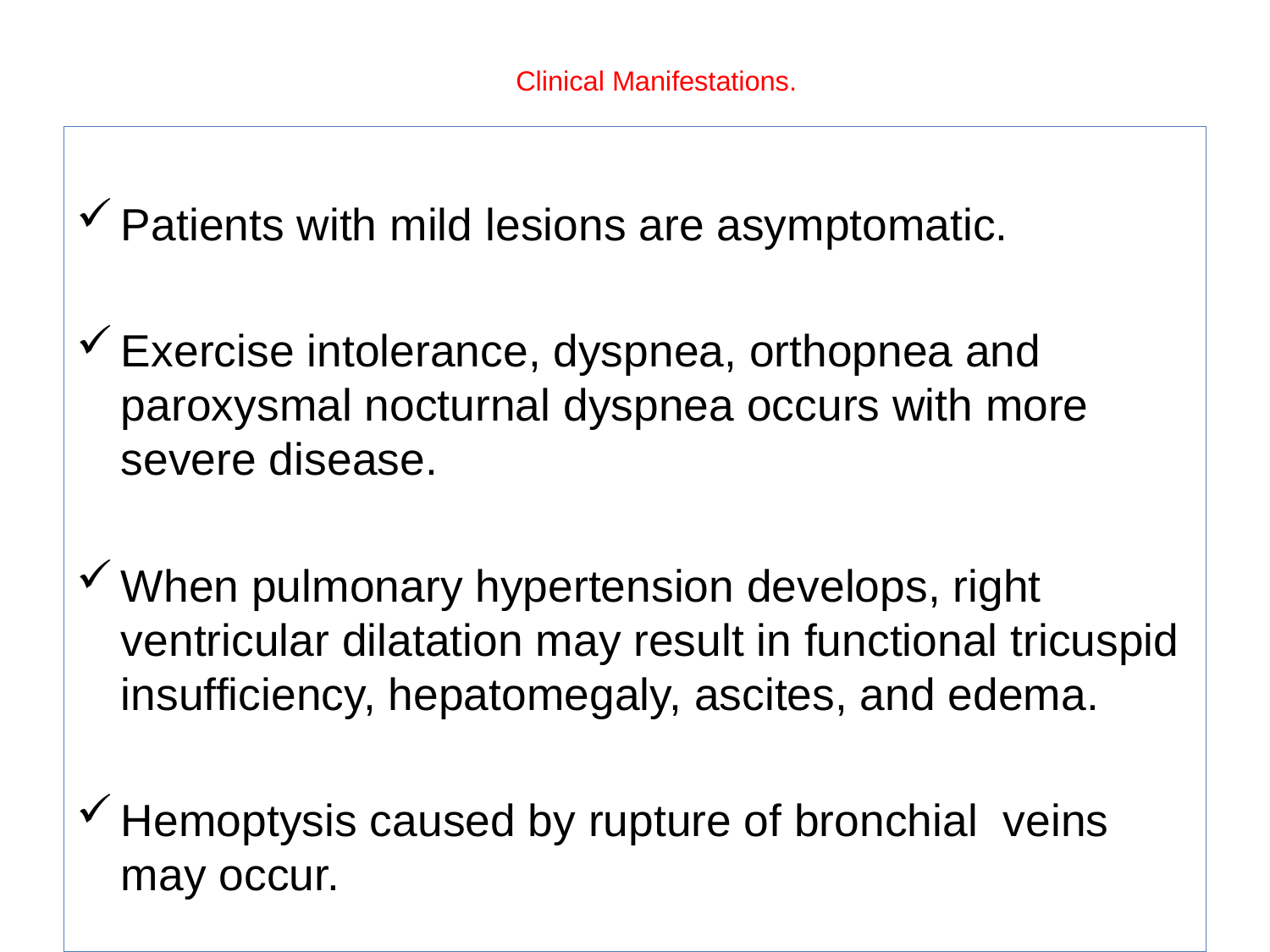

# Clinical Manifestations.

Patients with mild lesions are asymptomatic.

Exercise intolerance, dyspnea, orthopnea and paroxysmal nocturnal dyspnea occurs with more severe disease.

When pulmonary hypertension develops, right ventricular dilatation may result in functional tricuspid insufficiency, hepatomegaly, ascites, and edema.

Hemoptysis caused by rupture of bronchial  veins may occur.